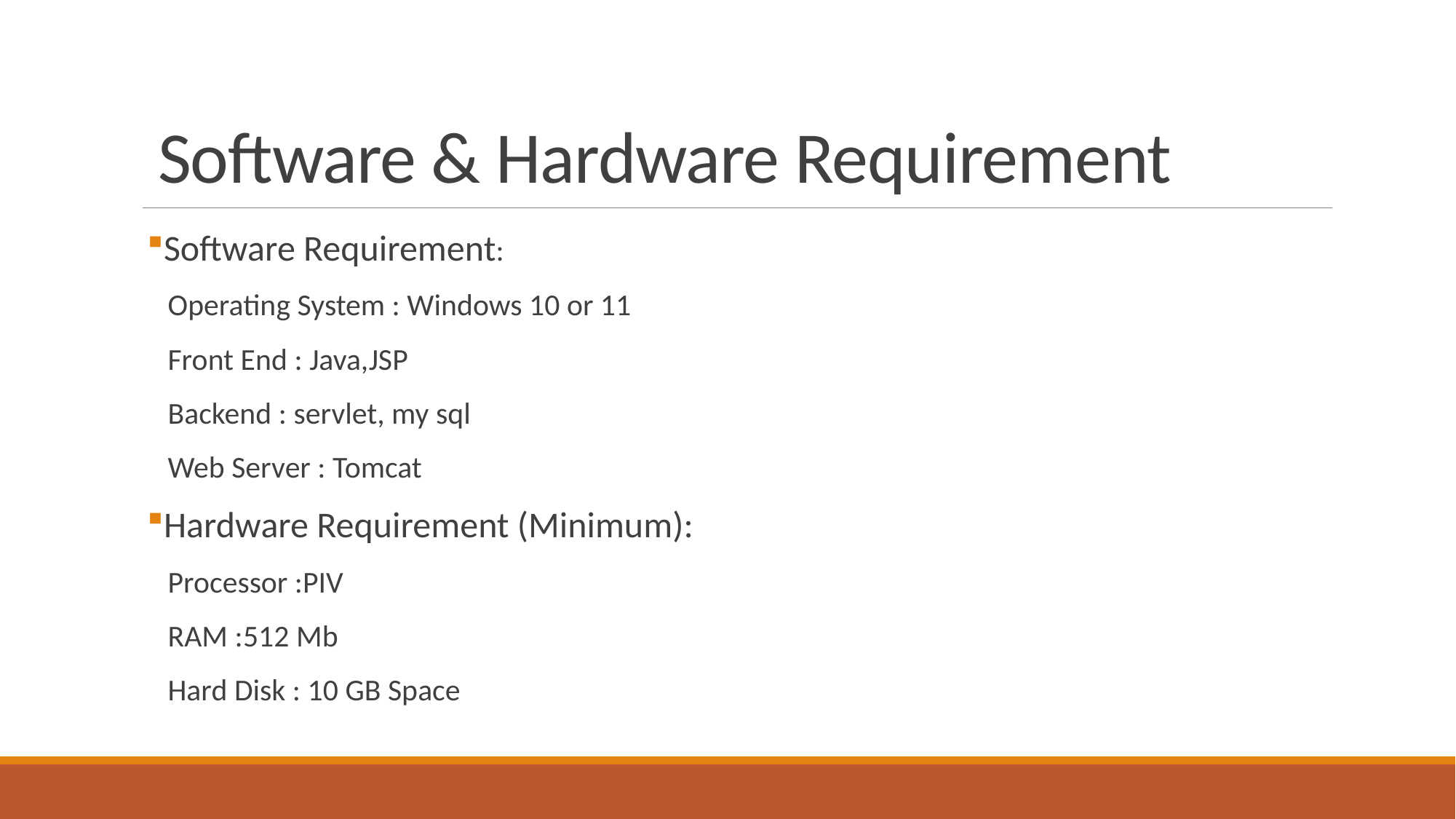

# Software & Hardware Requirement
Software Requirement:
   Operating System : Windows 10 or 11
   Front End : Java,JSP
   Backend : servlet, my sql
   Web Server : Tomcat
Hardware Requirement (Minimum):
   Processor :PIV
   RAM :512 Mb
   Hard Disk : 10 GB Space